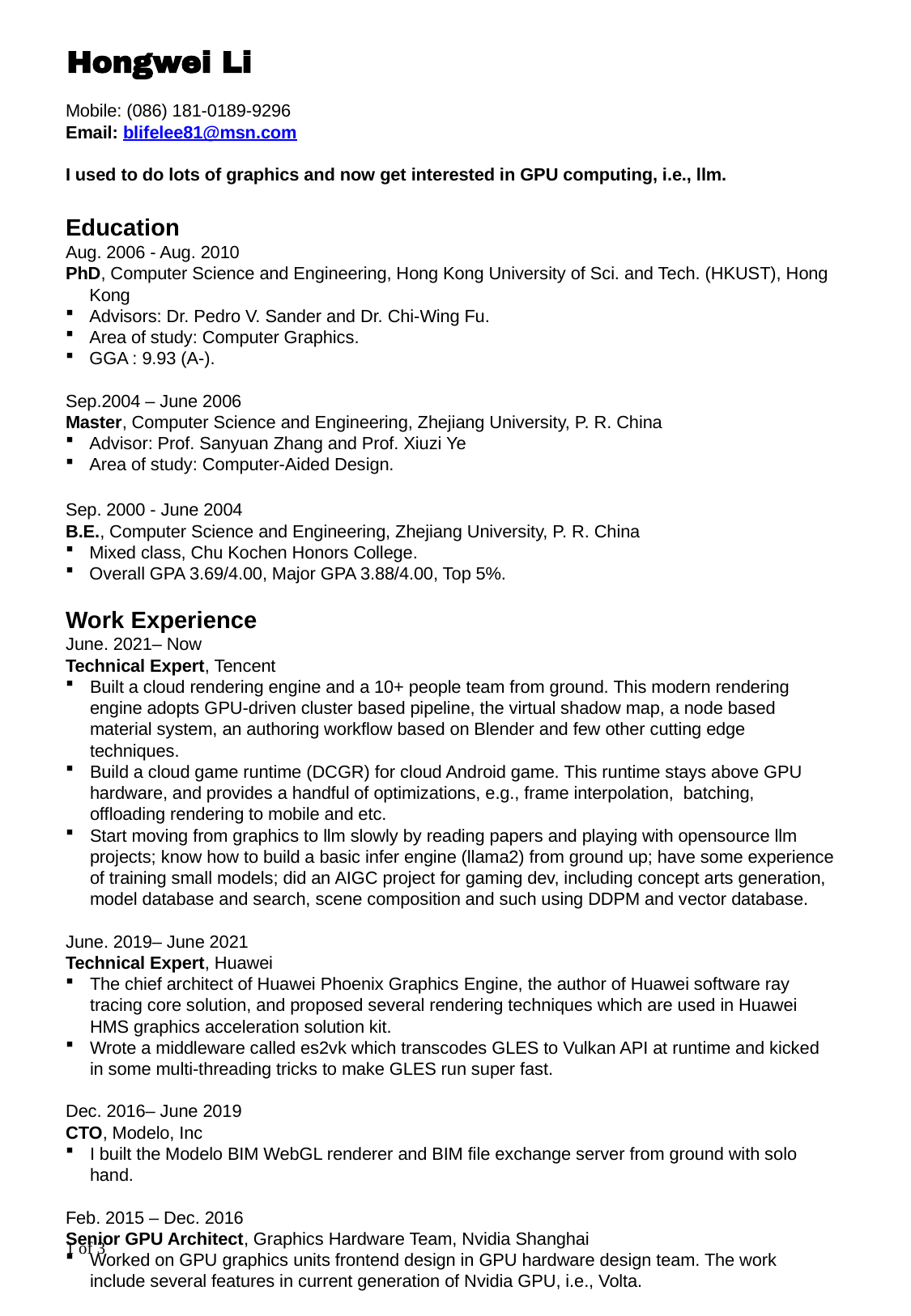

Hongwei Li
Mobile: (086) 181-0189-9296
Email: blifelee81@msn.com

I used to do lots of graphics and now get interested in GPU computing, i.e., llm.

Education
Aug. 2006 - Aug. 2010
PhD, Computer Science and Engineering, Hong Kong University of Sci. and Tech. (HKUST), Hong Kong
Advisors: Dr. Pedro V. Sander and Dr. Chi-Wing Fu.
Area of study: Computer Graphics.
GGA : 9.93 (A-).

Sep.2004 – June 2006
Master, Computer Science and Engineering, Zhejiang University, P. R. China
Advisor: Prof. Sanyuan Zhang and Prof. Xiuzi Ye
Area of study: Computer-Aided Design.

Sep. 2000 - June 2004
B.E., Computer Science and Engineering, Zhejiang University, P. R. China
Mixed class, Chu Kochen Honors College.
Overall GPA 3.69/4.00, Major GPA 3.88/4.00, Top 5%.

Work Experience
June. 2021– Now
Technical Expert, Tencent
Built a cloud rendering engine and a 10+ people team from ground. This modern rendering engine adopts GPU-driven cluster based pipeline, the virtual shadow map, a node based material system, an authoring workflow based on Blender and few other cutting edge techniques.
Build a cloud game runtime (DCGR) for cloud Android game. This runtime stays above GPU hardware, and provides a handful of optimizations, e.g., frame interpolation,  batching, offloading rendering to mobile and etc.
Start moving from graphics to llm slowly by reading papers and playing with opensource llm projects; know how to build a basic infer engine (llama2) from ground up; have some experience of training small models; did an AIGC project for gaming dev, including concept arts generation, model database and search, scene composition and such using DDPM and vector database.

June. 2019– June 2021
Technical Expert, Huawei
The chief architect of Huawei Phoenix Graphics Engine, the author of Huawei software ray tracing core solution, and proposed several rendering techniques which are used in Huawei HMS graphics acceleration solution kit.
Wrote a middleware called es2vk which transcodes GLES to Vulkan API at runtime and kicked in some multi-threading tricks to make GLES run super fast.

Dec. 2016– June 2019
CTO, Modelo, Inc
I built the Modelo BIM WebGL renderer and BIM file exchange server from ground with solo hand.

Feb. 2015 – Dec. 2016
Senior GPU Architect, Graphics Hardware Team, Nvidia Shanghai
Worked on GPU graphics units frontend design in GPU hardware design team. The work include several features in current generation of Nvidia GPU, i.e., Volta.
1 of 3